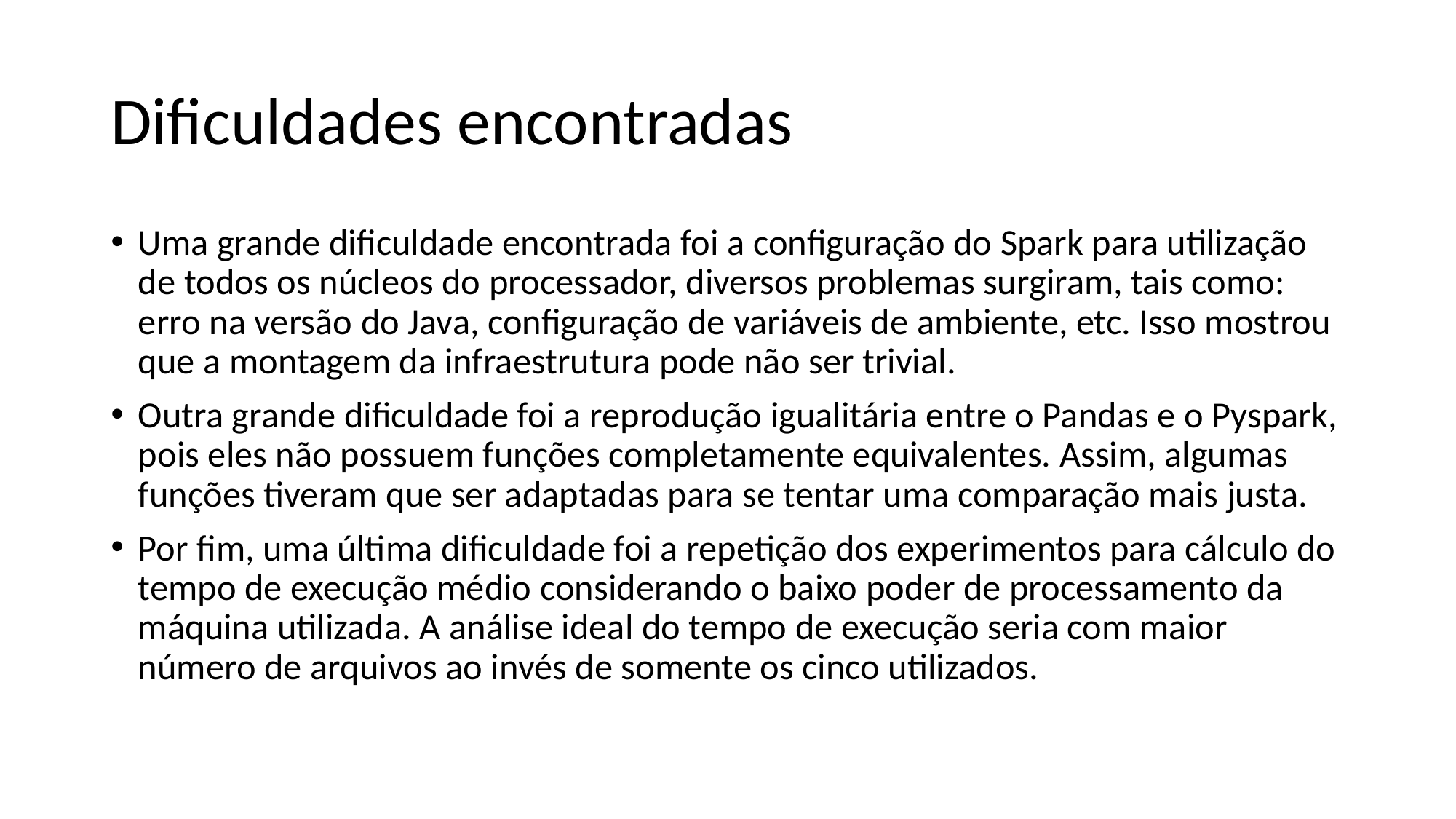

# Dificuldades encontradas
Uma grande dificuldade encontrada foi a configuração do Spark para utilização de todos os núcleos do processador, diversos problemas surgiram, tais como: erro na versão do Java, configuração de variáveis de ambiente, etc. Isso mostrou que a montagem da infraestrutura pode não ser trivial.
Outra grande dificuldade foi a reprodução igualitária entre o Pandas e o Pyspark, pois eles não possuem funções completamente equivalentes. Assim, algumas funções tiveram que ser adaptadas para se tentar uma comparação mais justa.
Por fim, uma última dificuldade foi a repetição dos experimentos para cálculo do tempo de execução médio considerando o baixo poder de processamento da máquina utilizada. A análise ideal do tempo de execução seria com maior número de arquivos ao invés de somente os cinco utilizados.